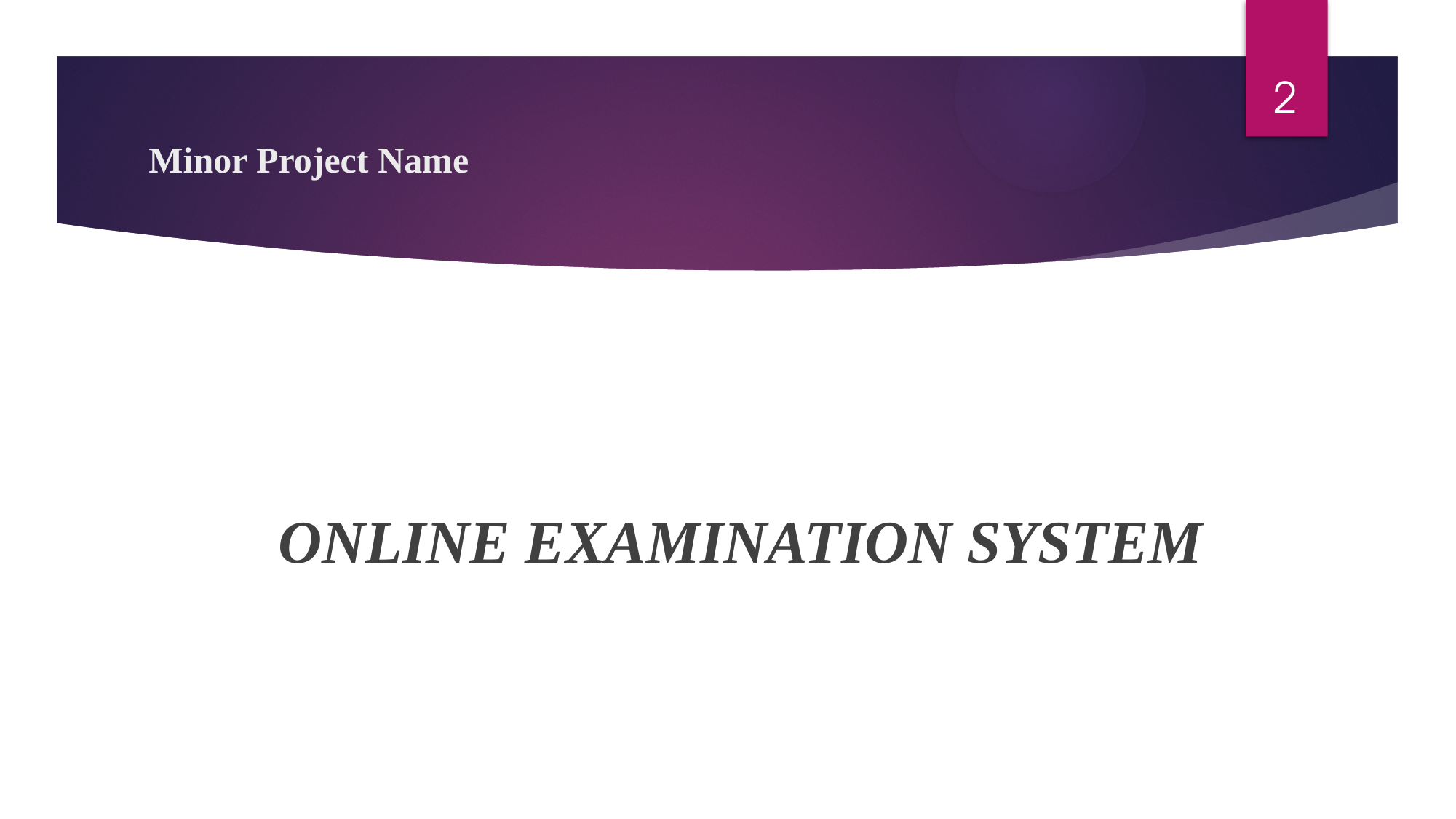

2
# Minor Project Name

ONLINE EXAMINATION SYSTEM